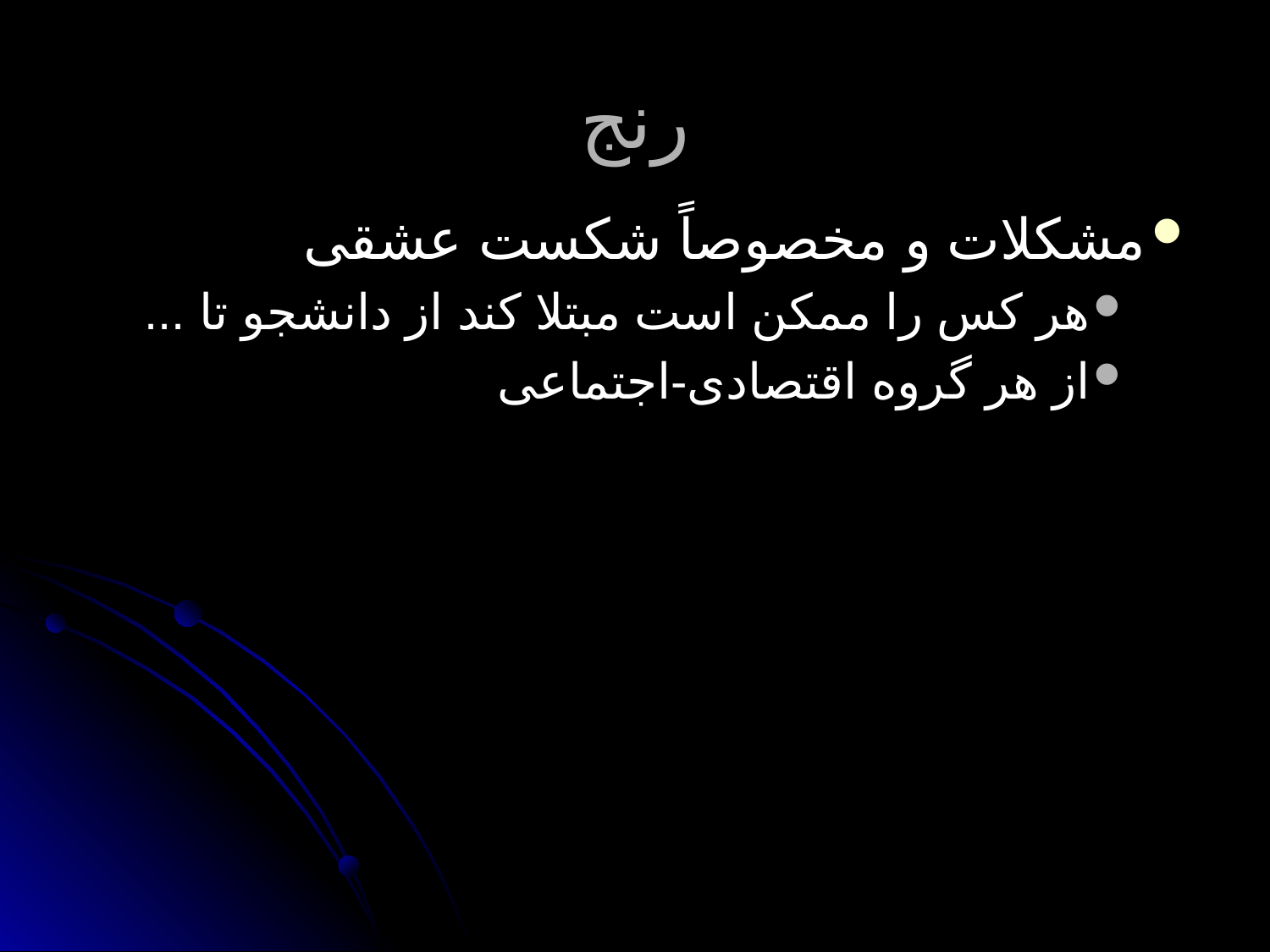

# رنج
مشکلات و مخصوصاً شکست عشقی
هر کس را ممکن است مبتلا کند از دانشجو تا ...
از هر گروه اقتصادی-اجتماعی